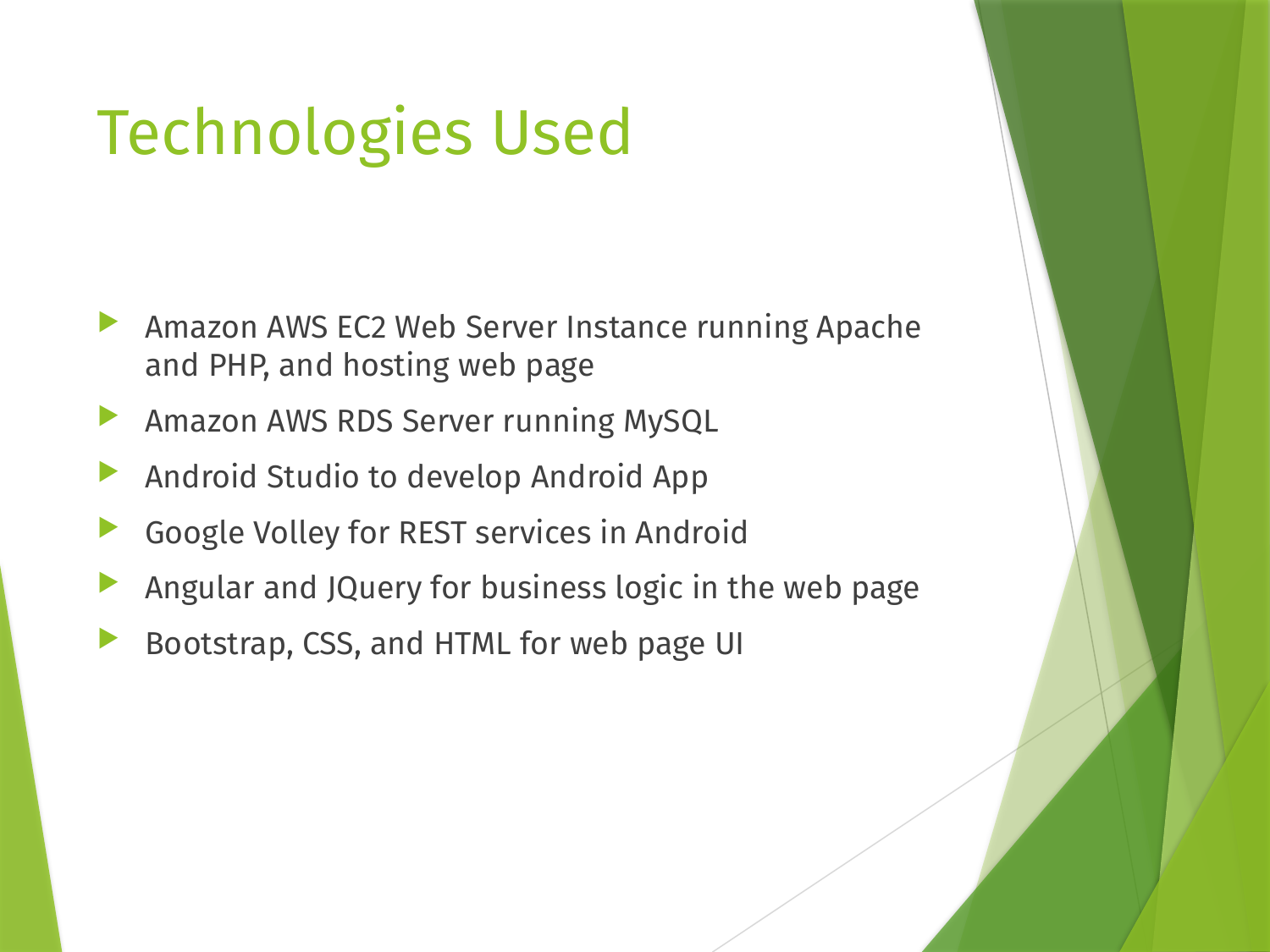

# Technologies Used
Amazon AWS EC2 Web Server Instance running Apache and PHP, and hosting web page
Amazon AWS RDS Server running MySQL
Android Studio to develop Android App
Google Volley for REST services in Android
Angular and JQuery for business logic in the web page
Bootstrap, CSS, and HTML for web page UI